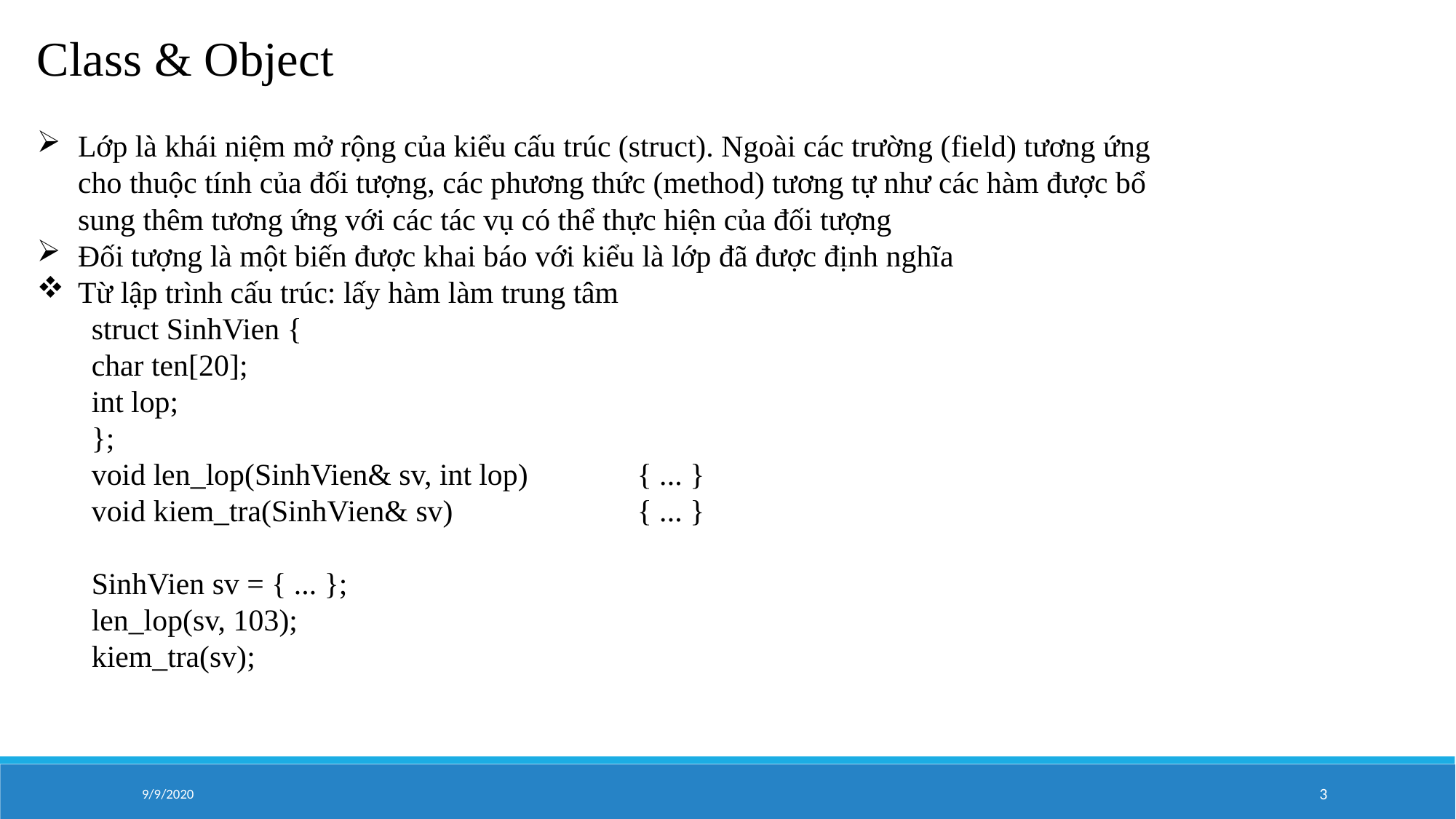

Class & Object
Lớp là khái niệm mở rộng của kiểu cấu trúc (struct). Ngoài các trường (field) tương ứng cho thuộc tính của đối tượng, các phương thức (method) tương tự như các hàm được bổ sung thêm tương ứng với các tác vụ có thể thực hiện của đối tượng
Đối tượng là một biến được khai báo với kiểu là lớp đã được định nghĩa
Từ lập trình cấu trúc: lấy hàm làm trung tâm
struct SinhVien {
char ten[20];
int lop;
};
void len_lop(SinhVien& sv, int lop)	{ ... }
void kiem_tra(SinhVien& sv)		{ ... }

SinhVien sv = { ... };
len_lop(sv, 103);
kiem_tra(sv);
9/9/2020
3